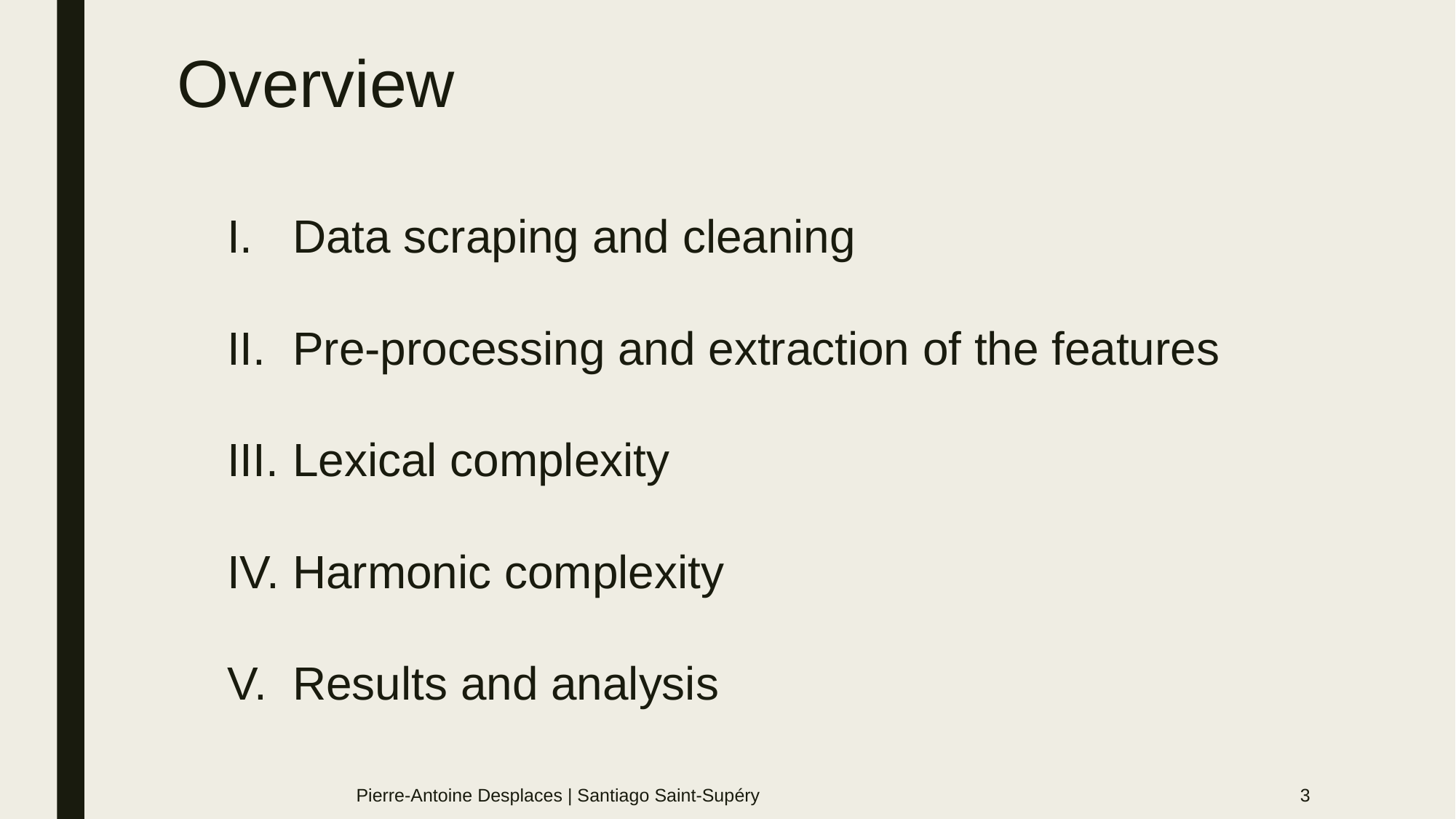

# Overview
Data scraping and cleaning

Pre-processing and extraction of the features

Lexical complexity

Harmonic complexity

Results and analysis
Pierre-Antoine Desplaces | Santiago Saint-Supéry
3